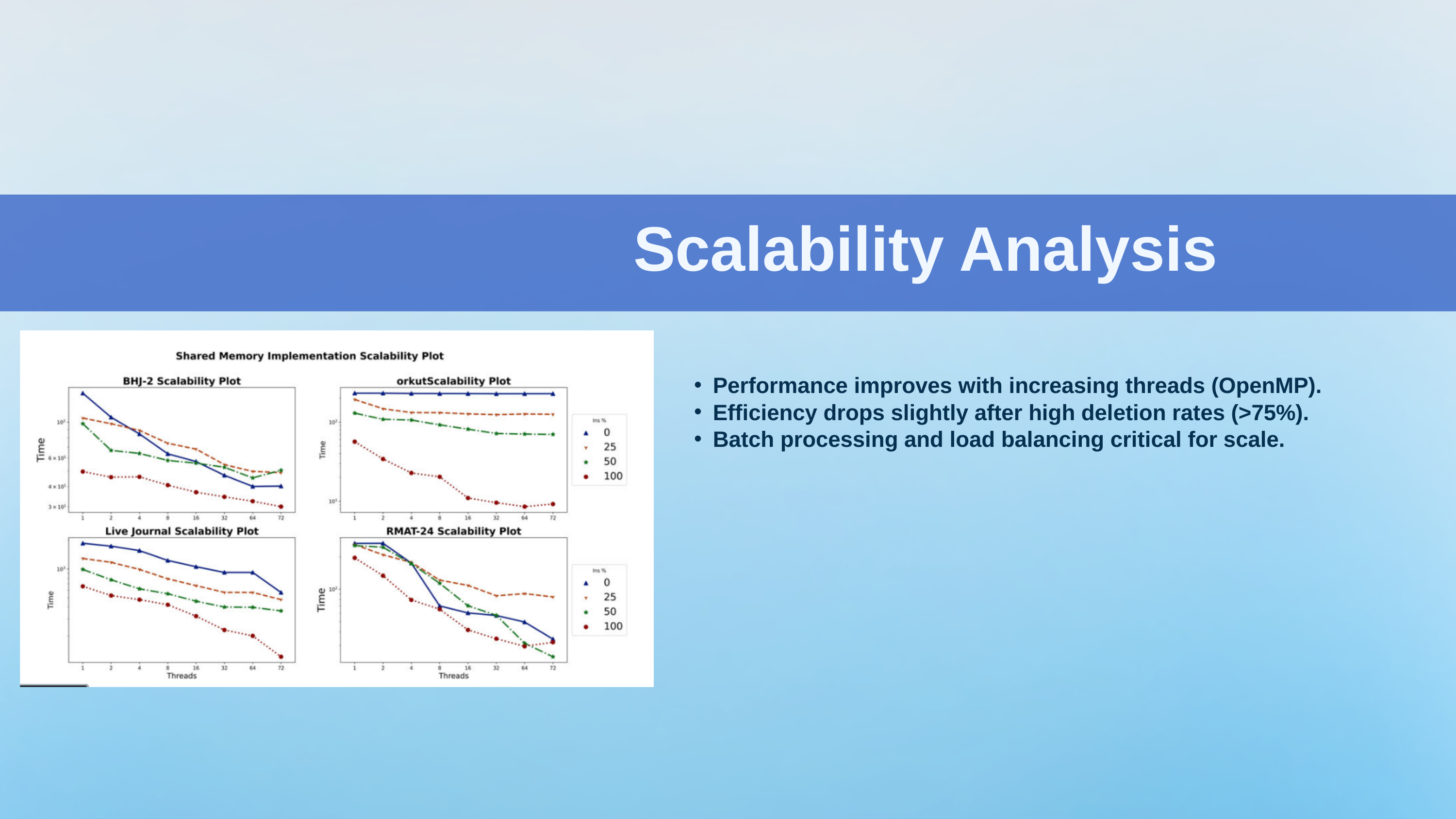

Scalability Analysis

Performance improves with increasing threads (OpenMP).
Efficiency drops slightly after high deletion rates (>75%).
Batch processing and load balancing critical for scale.